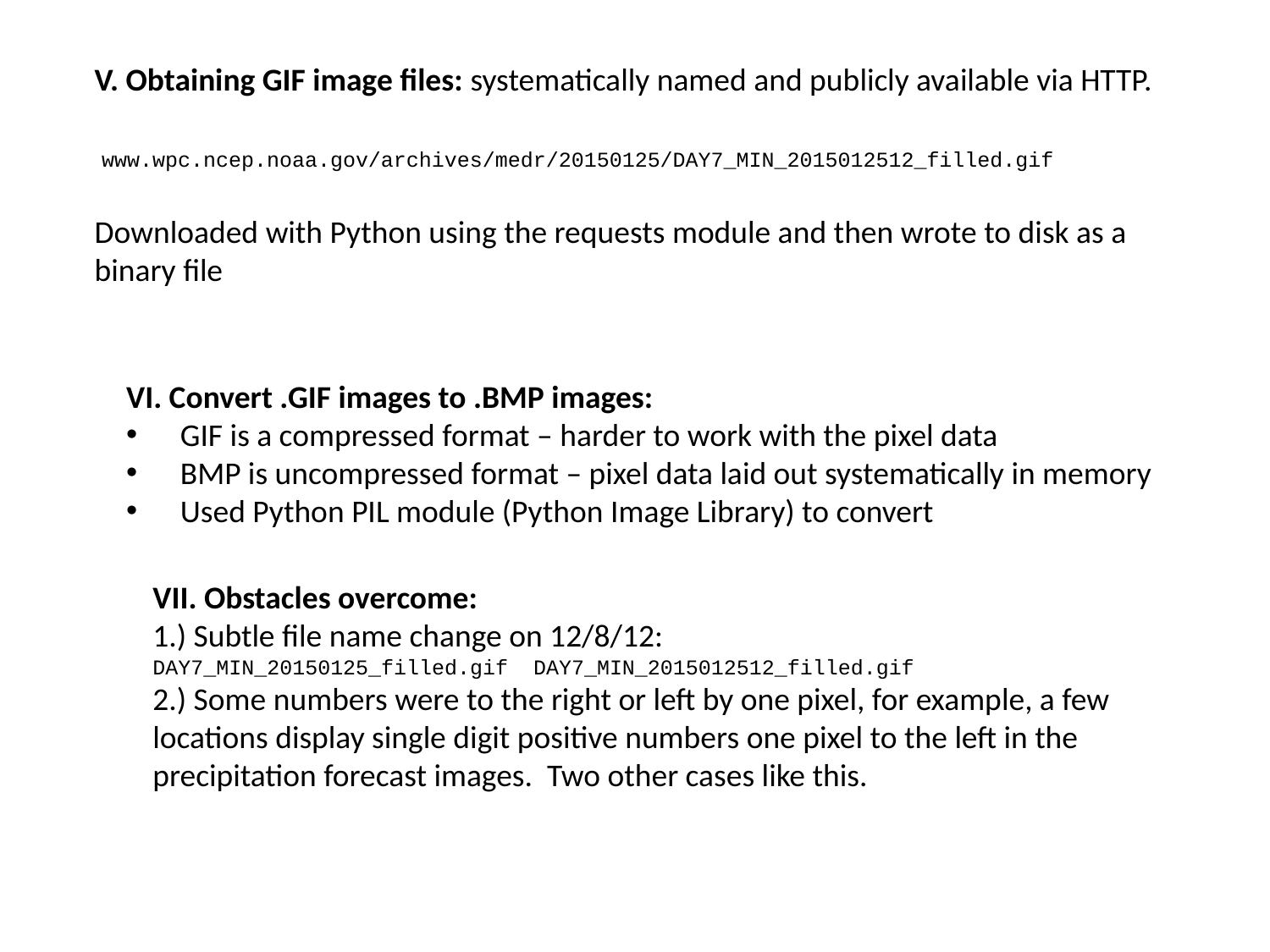

V. Obtaining GIF image files: systematically named and publicly available via HTTP.

 www.wpc.ncep.noaa.gov/archives/medr/20150125/DAY7_MIN_2015012512_filled.gif

Downloaded with Python using the requests module and then wrote to disk as a binary file
VI. Convert .GIF images to .BMP images:
  GIF is a compressed format – harder to work with the pixel data
  BMP is uncompressed format – pixel data laid out systematically in memory
  Used Python PIL module (Python Image Library) to convert
VII. Obstacles overcome:
1.) Subtle file name change on 12/8/12:
DAY7_MIN_20150125_filled.gif  DAY7_MIN_2015012512_filled.gif
2.) Some numbers were to the right or left by one pixel, for example, a few locations display single digit positive numbers one pixel to the left in the precipitation forecast images.  Two other cases like this.